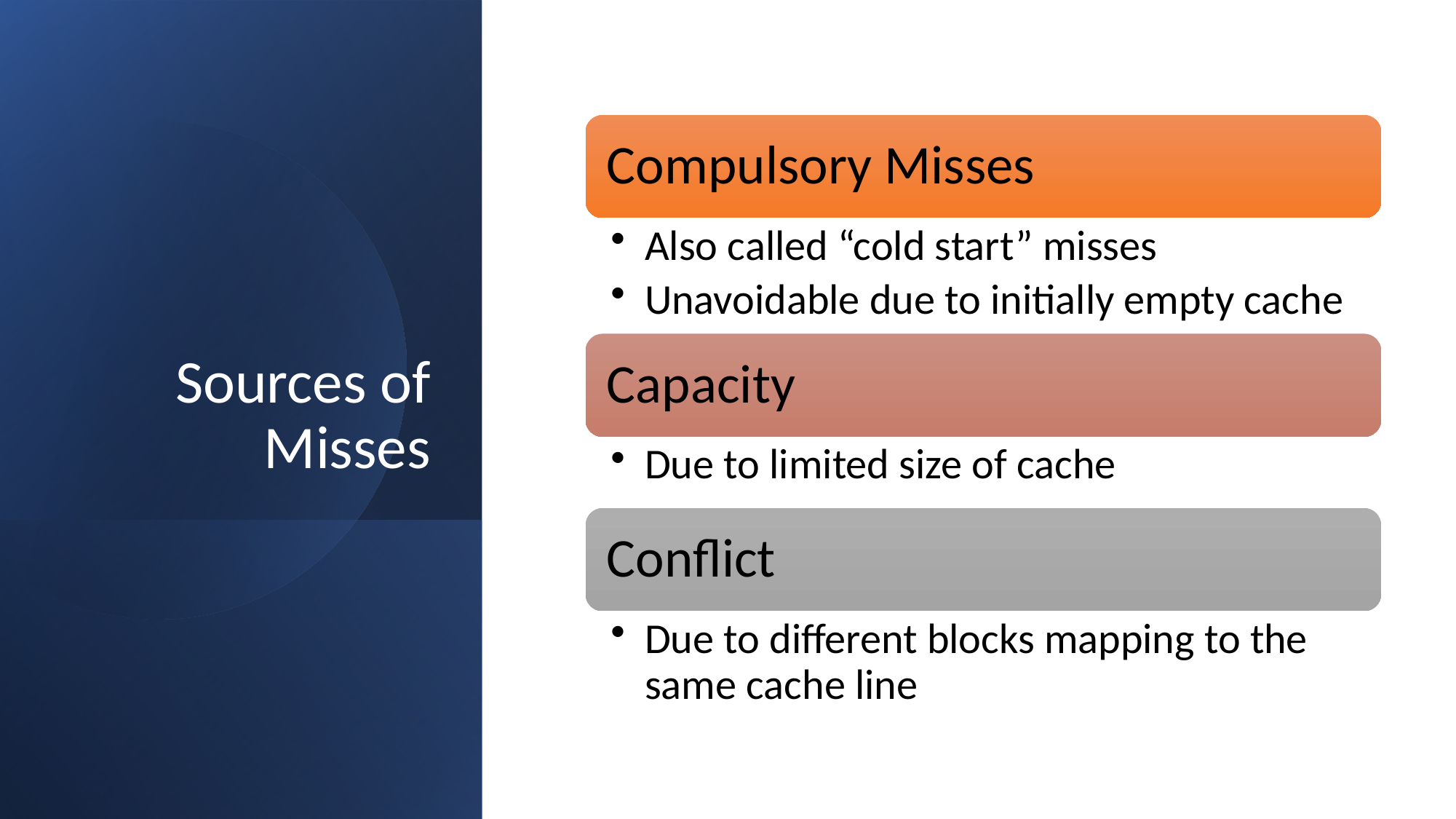

Compulsory Misses

# Sources of Misses
Also called “cold start” misses
Unavoidable due to initially empty cache
Capacity

Due to limited size of cache
Conflict
Due to different blocks mapping to the same cache line